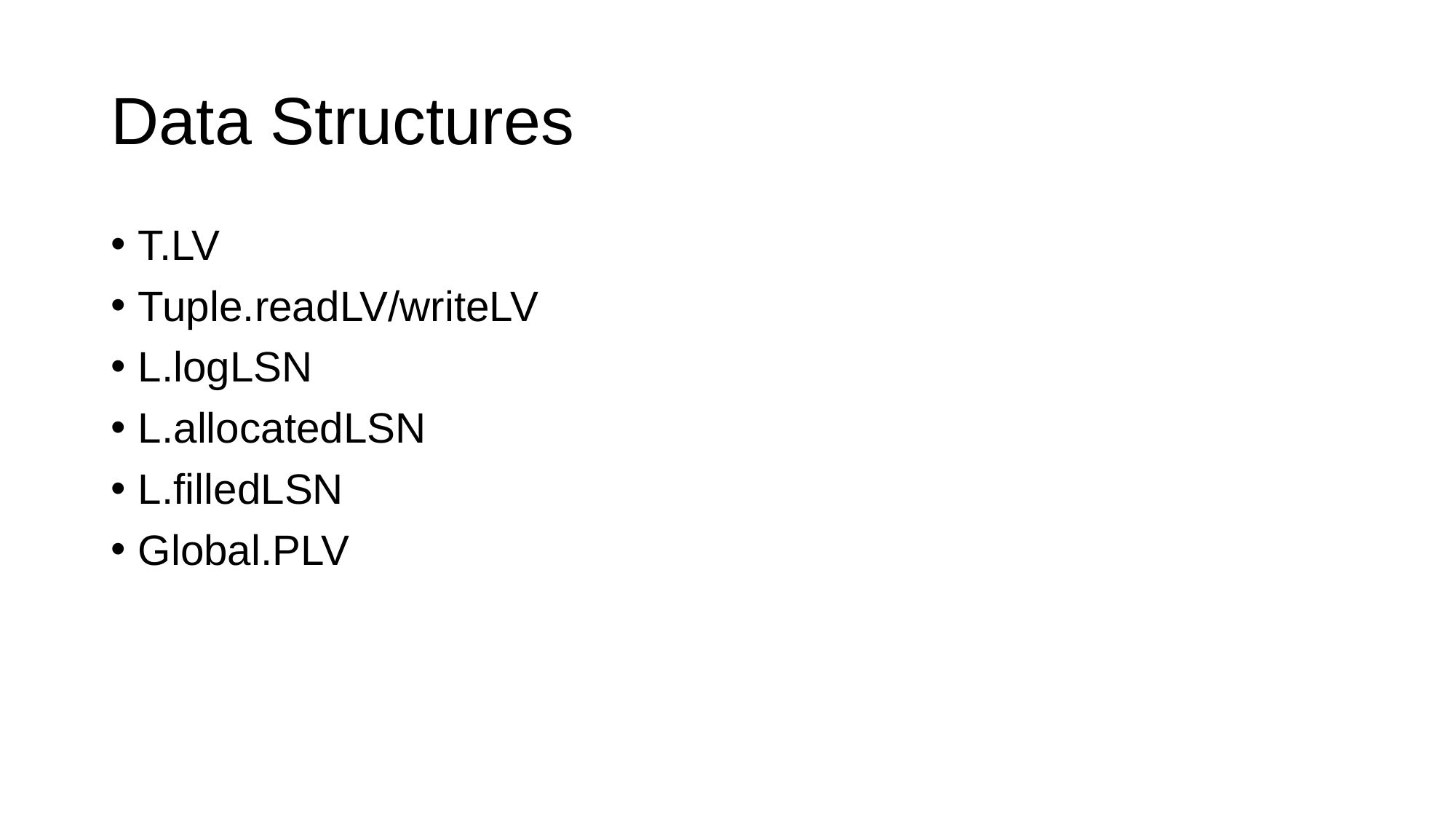

# Data Structures
T.LV
Tuple.readLV/writeLV
L.logLSN
L.allocatedLSN
L.filledLSN
Global.PLV